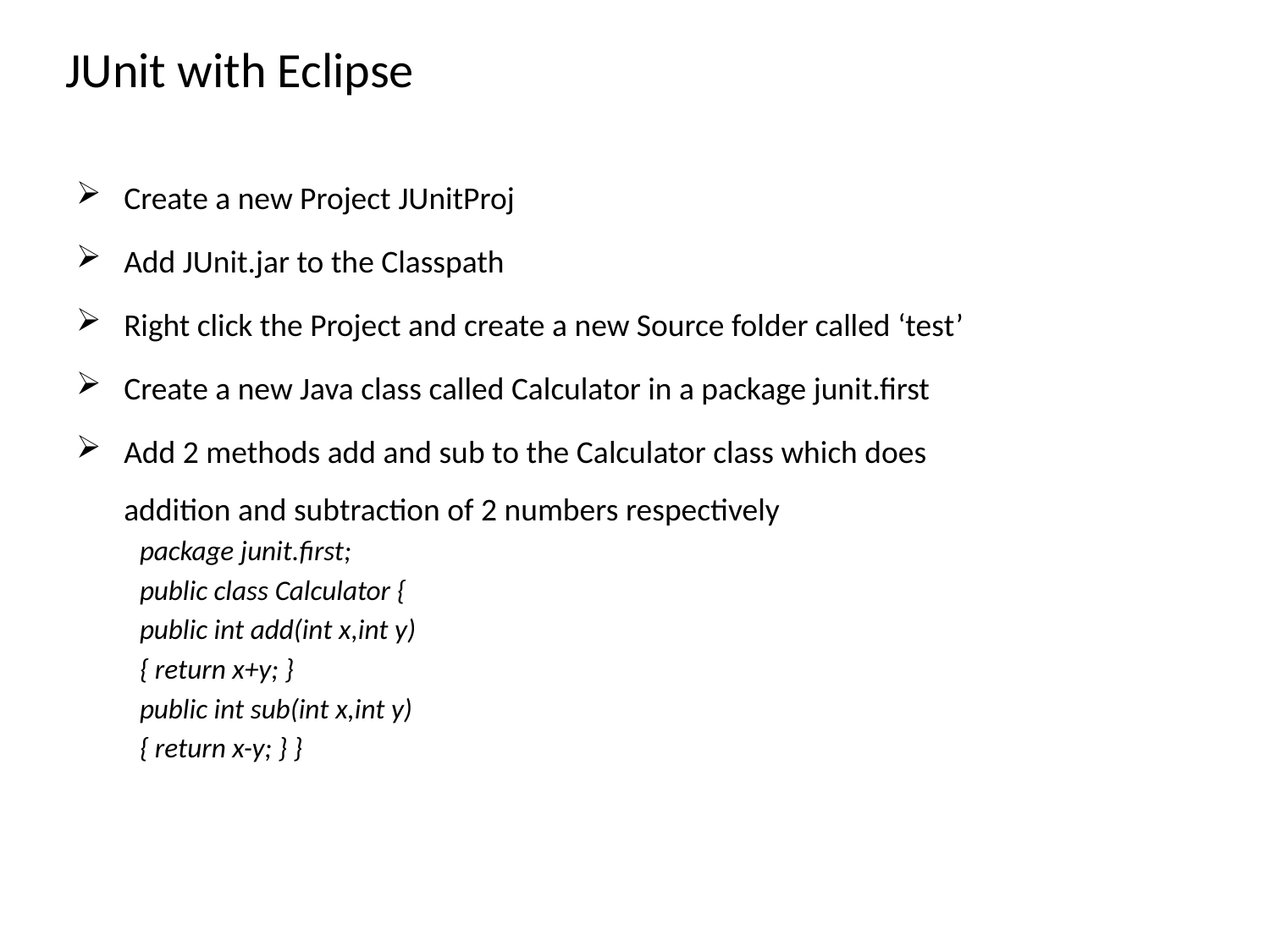

JUnit with Eclipse
Create a new Project JUnitProj
Add JUnit.jar to the Classpath
Right click the Project and create a new Source folder called ‘test’
Create a new Java class called Calculator in a package junit.first
Add 2 methods add and sub to the Calculator class which does addition and subtraction of 2 numbers respectively
package junit.first;
public class Calculator {
public int add(int x,int y)
{ return x+y; }
public int sub(int x,int y)
{ return x-y; } }